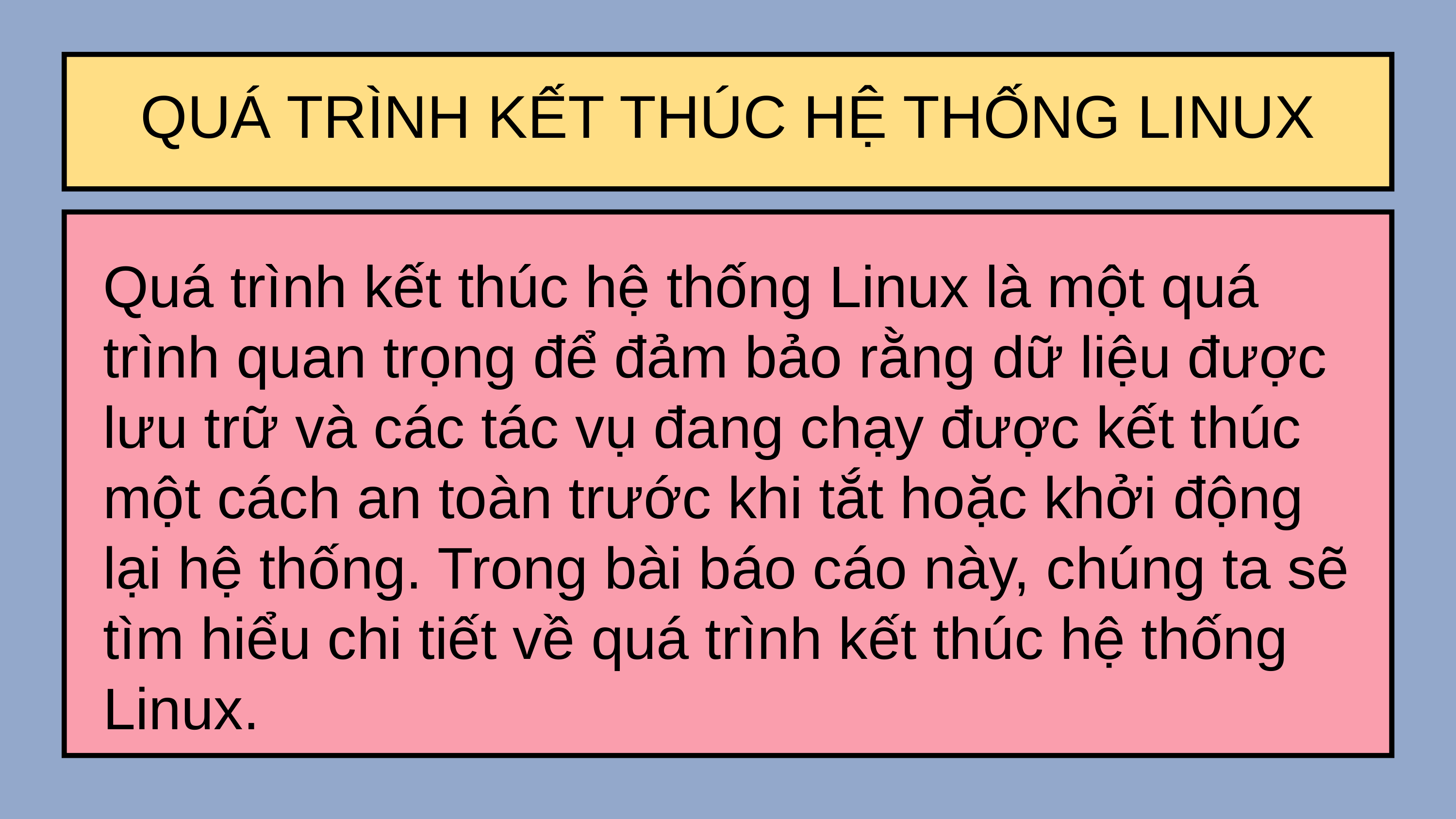

QUÁ TRÌNH KẾT THÚC HỆ THỐNG LINUX

Quá trình kết thúc hệ thống Linux là một quá trình quan trọng để đảm bảo rằng dữ liệu được lưu trữ và các tác vụ đang chạy được kết thúc một cách an toàn trước khi tắt hoặc khởi động lại hệ thống. Trong bài báo cáo này, chúng ta sẽ tìm hiểu chi tiết về quá trình kết thúc hệ thống Linux.